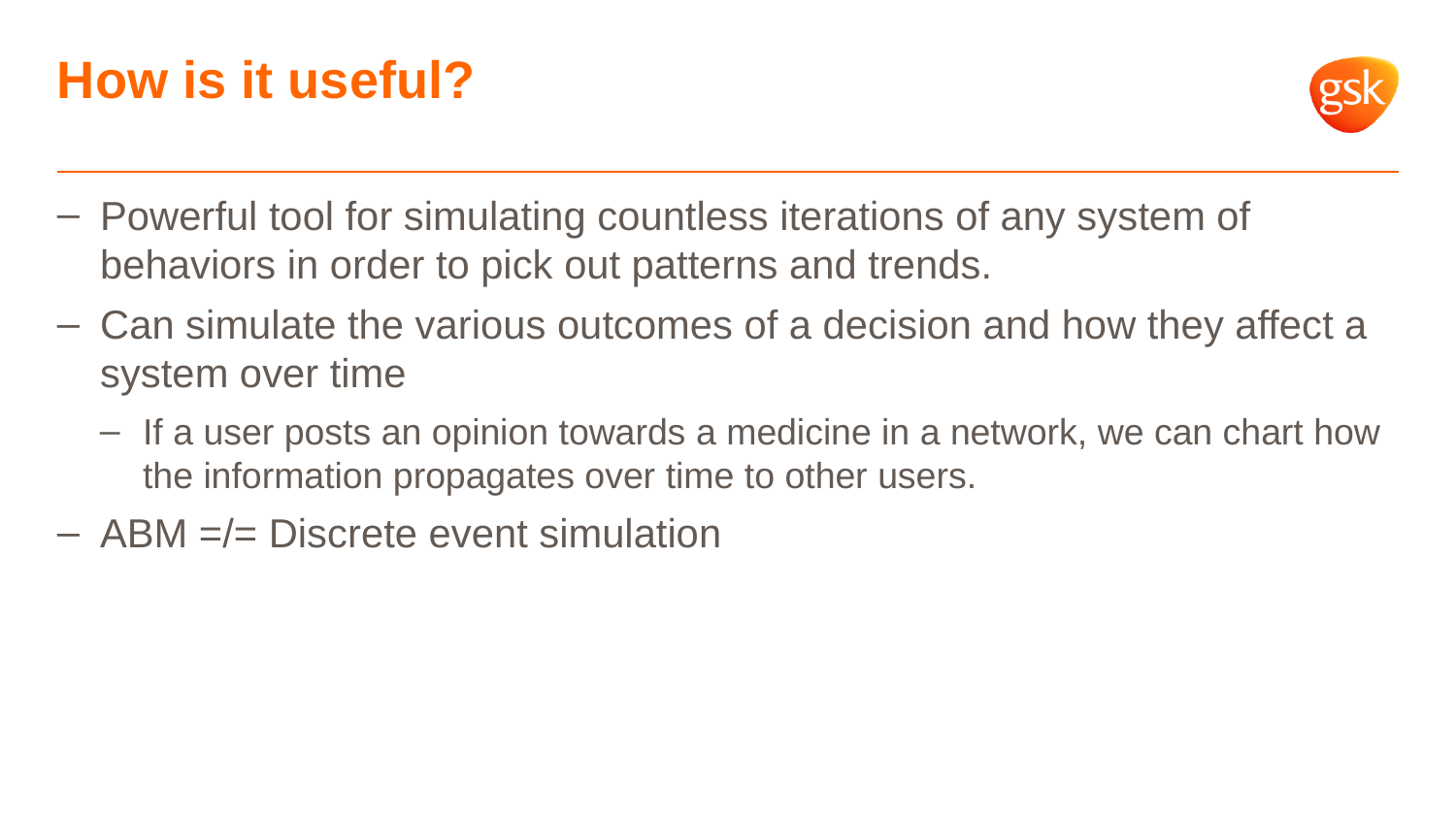

# How is it useful?
Powerful tool for simulating countless iterations of any system of behaviors in order to pick out patterns and trends.
Can simulate the various outcomes of a decision and how they affect a system over time
If a user posts an opinion towards a medicine in a network, we can chart how the information propagates over time to other users.
ABM =/= Discrete event simulation